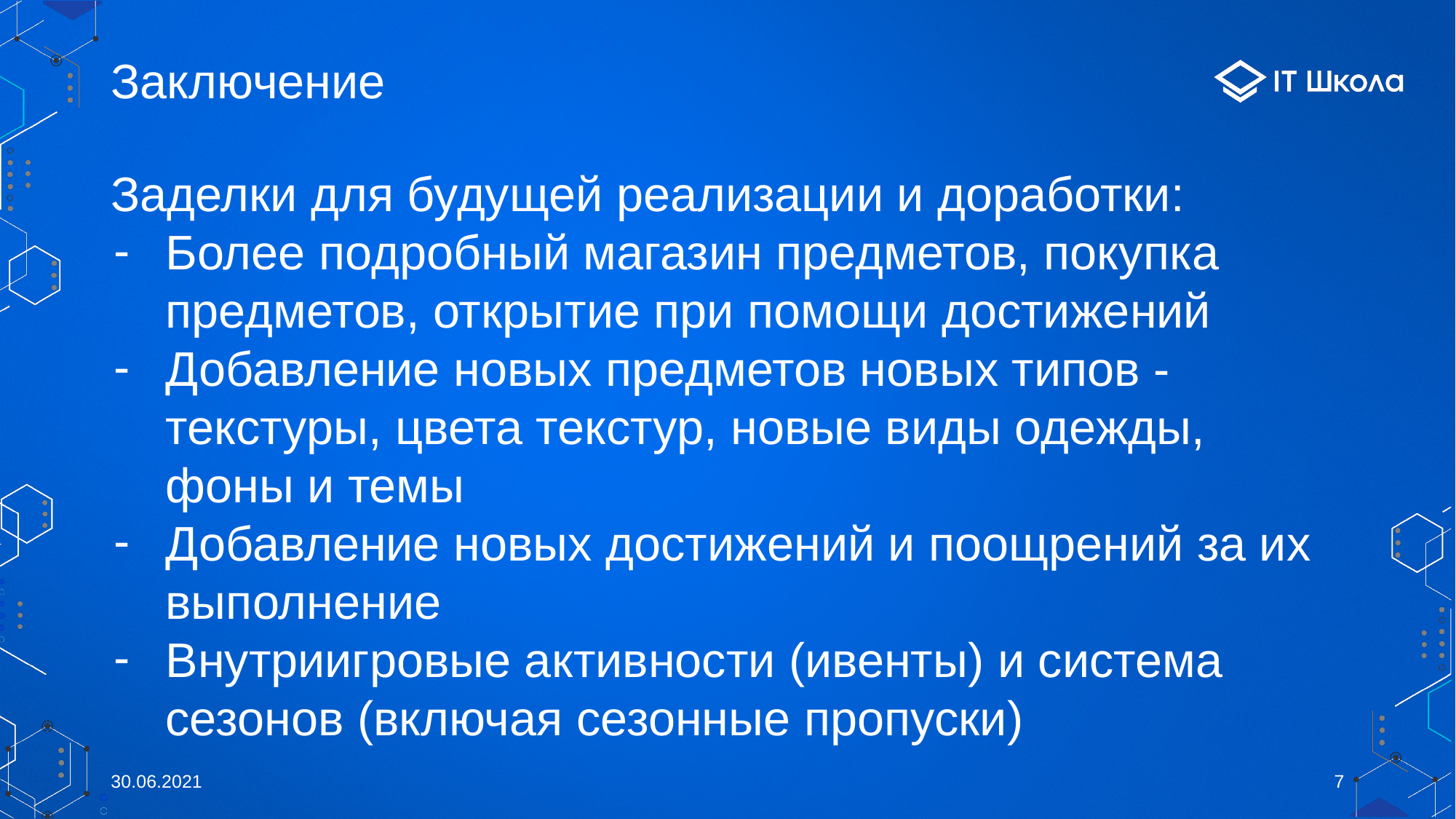

# Заключение
Заделки для будущей реализации и доработки:
Более подробный магазин предметов, покупка предметов, открытие при помощи достижений
Добавление новых предметов новых типов - текстуры, цвета текстур, новые виды одежды, фоны и темы
Добавление новых достижений и поощрений за их выполнение
Внутриигровые активности (ивенты) и система сезонов (включая сезонные пропуски)
30.06.2021
7